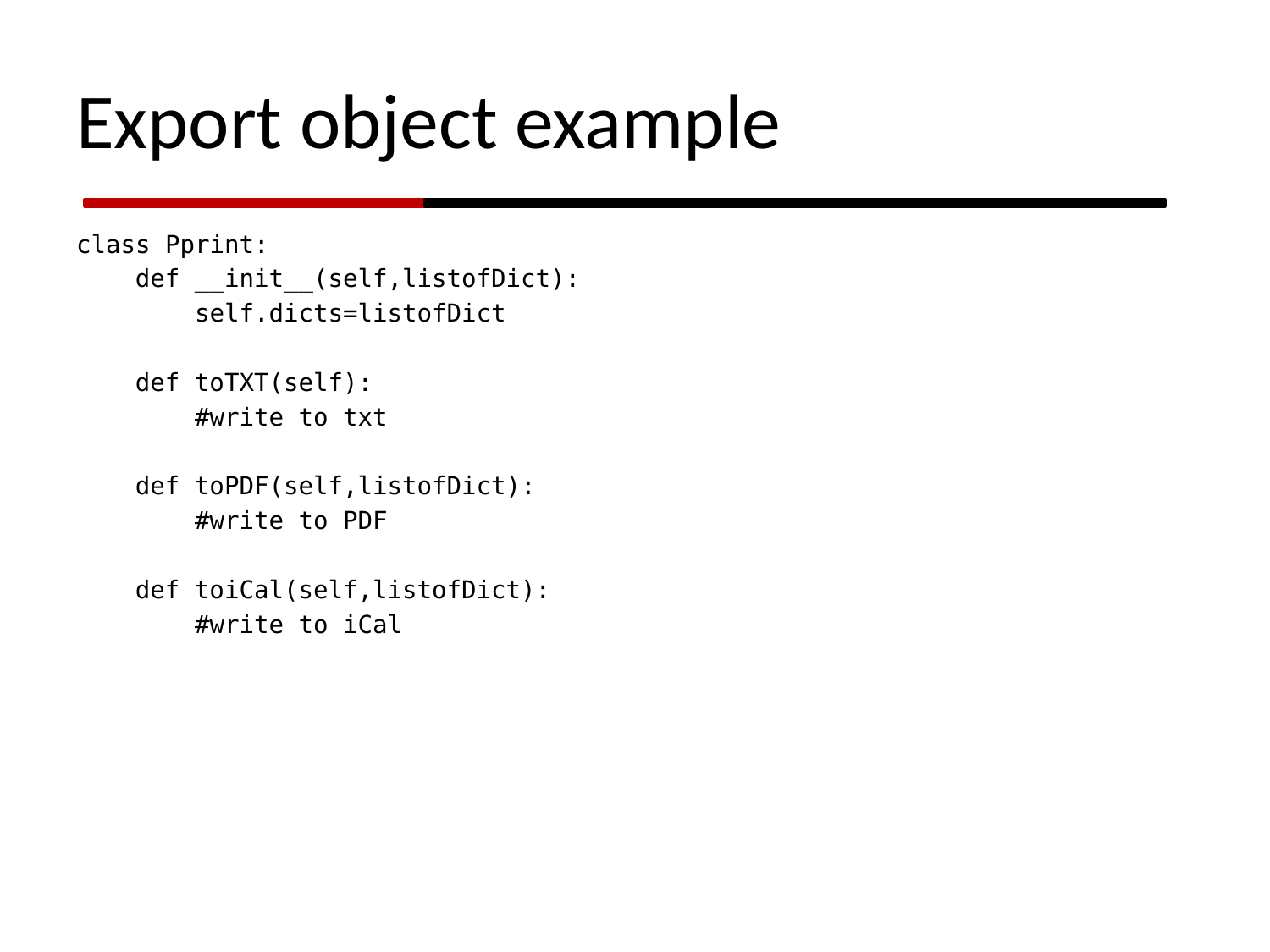

# Export object example
class Pprint:
    def __init__(self,listofDict):
        self.dicts=listofDict

    def toTXT(self):
        #write to txt

    def toPDF(self,listofDict):
        #write to PDF

    def toiCal(self,listofDict):
        #write to iCal